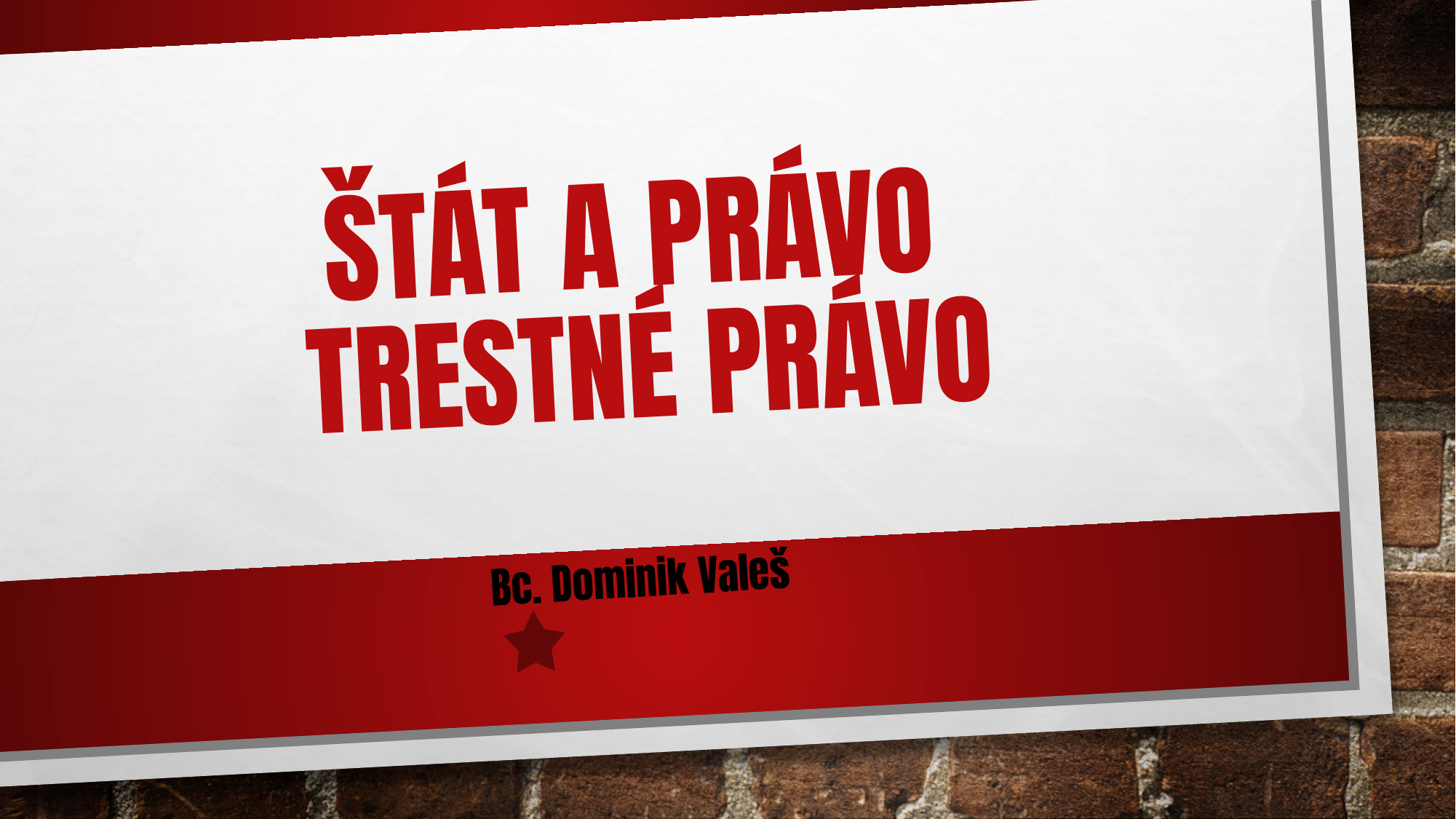

# Štát a právo trestné právo
Bc. Dominik Valeš